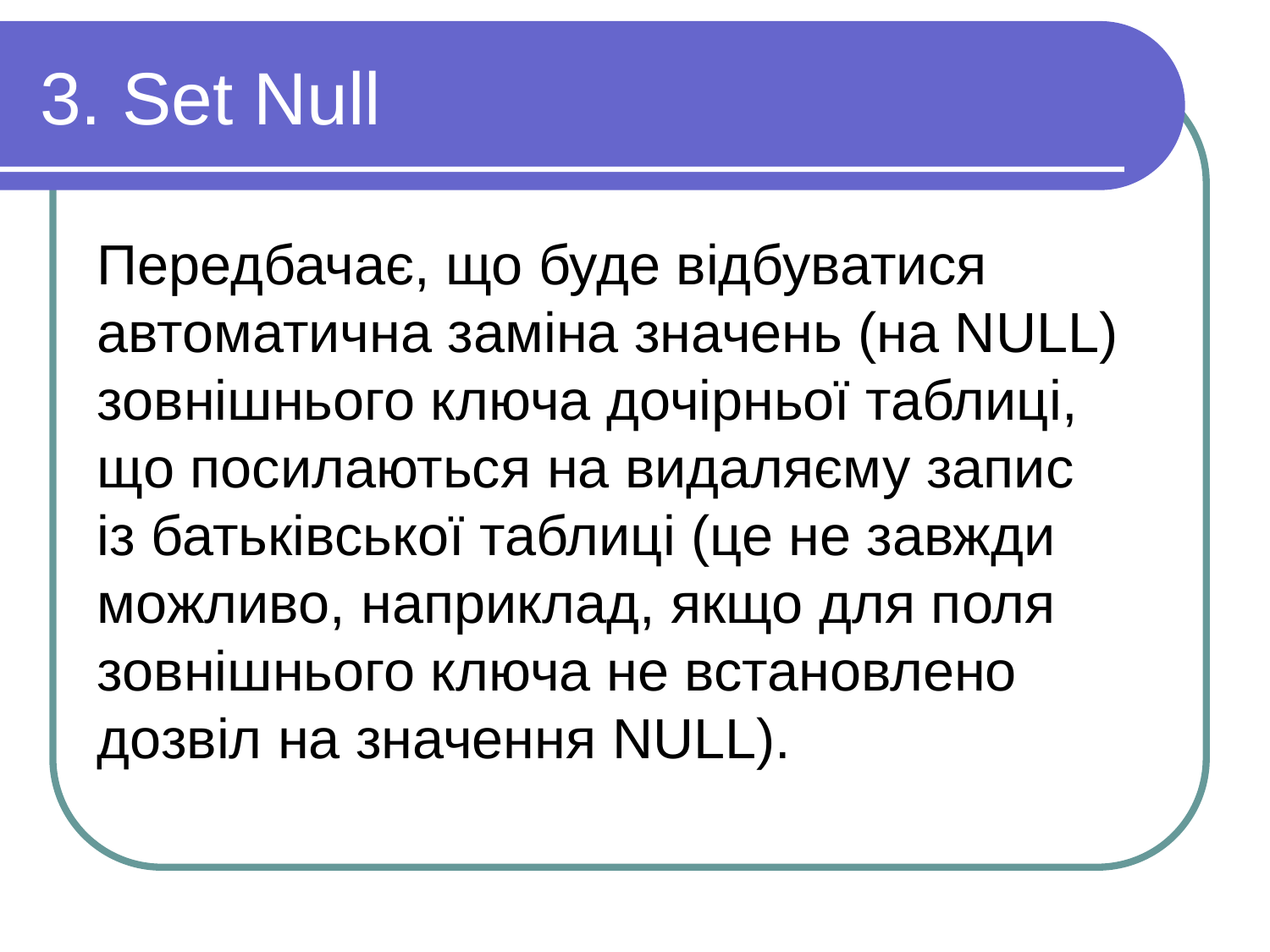

3. Set Null
Передбачає, що буде відбуватися автоматична заміна значень (на NULL) зовнішнього ключа дочірньої таблиці,  що посилаються на видаляєму запис    із батьківської таблиці (це не завжди можливо, наприклад, якщо для поля зовнішнього ключа не встановлено дозвіл на значення NULL).